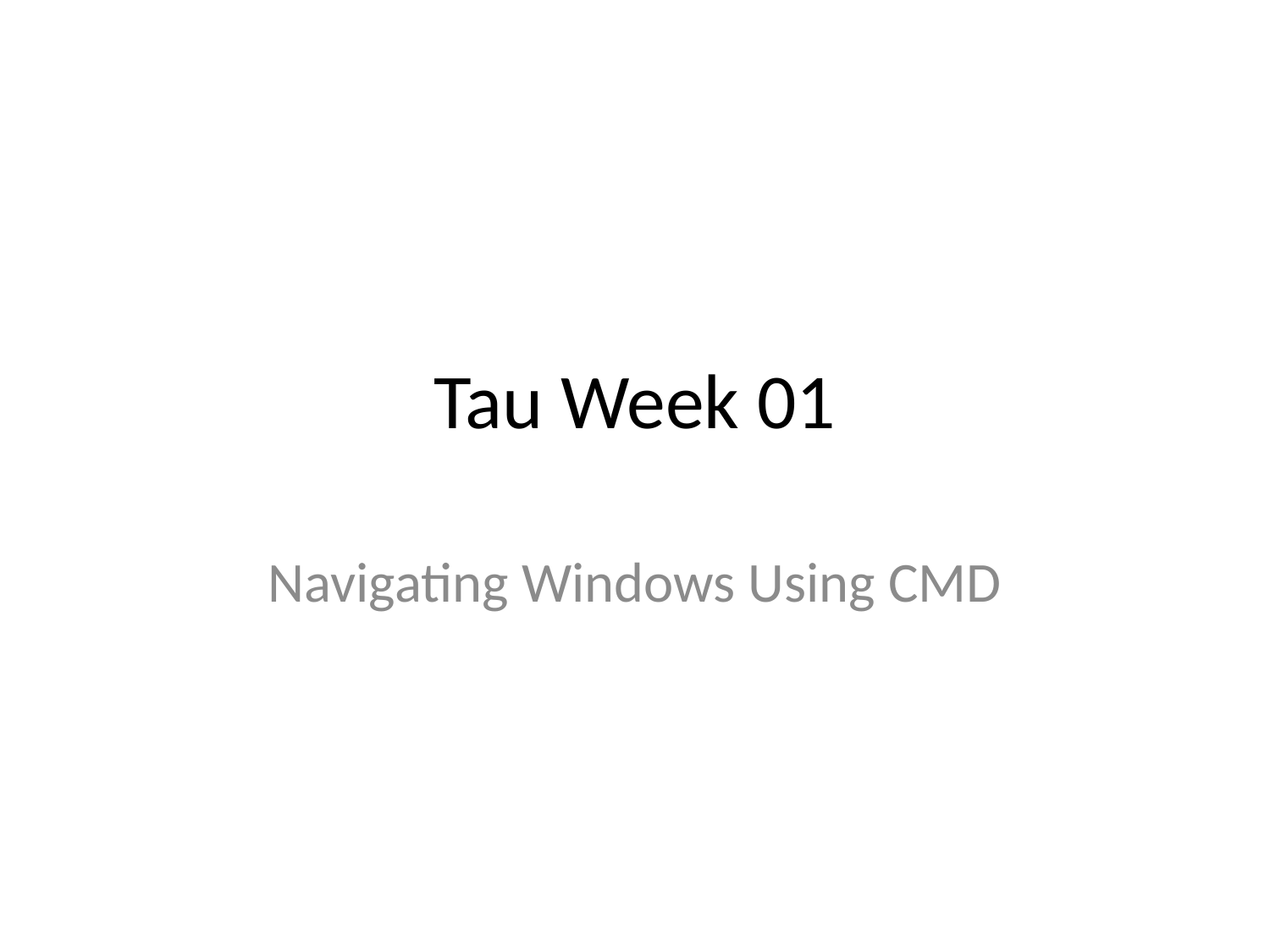

# Tau Week 01
Navigating Windows Using CMD